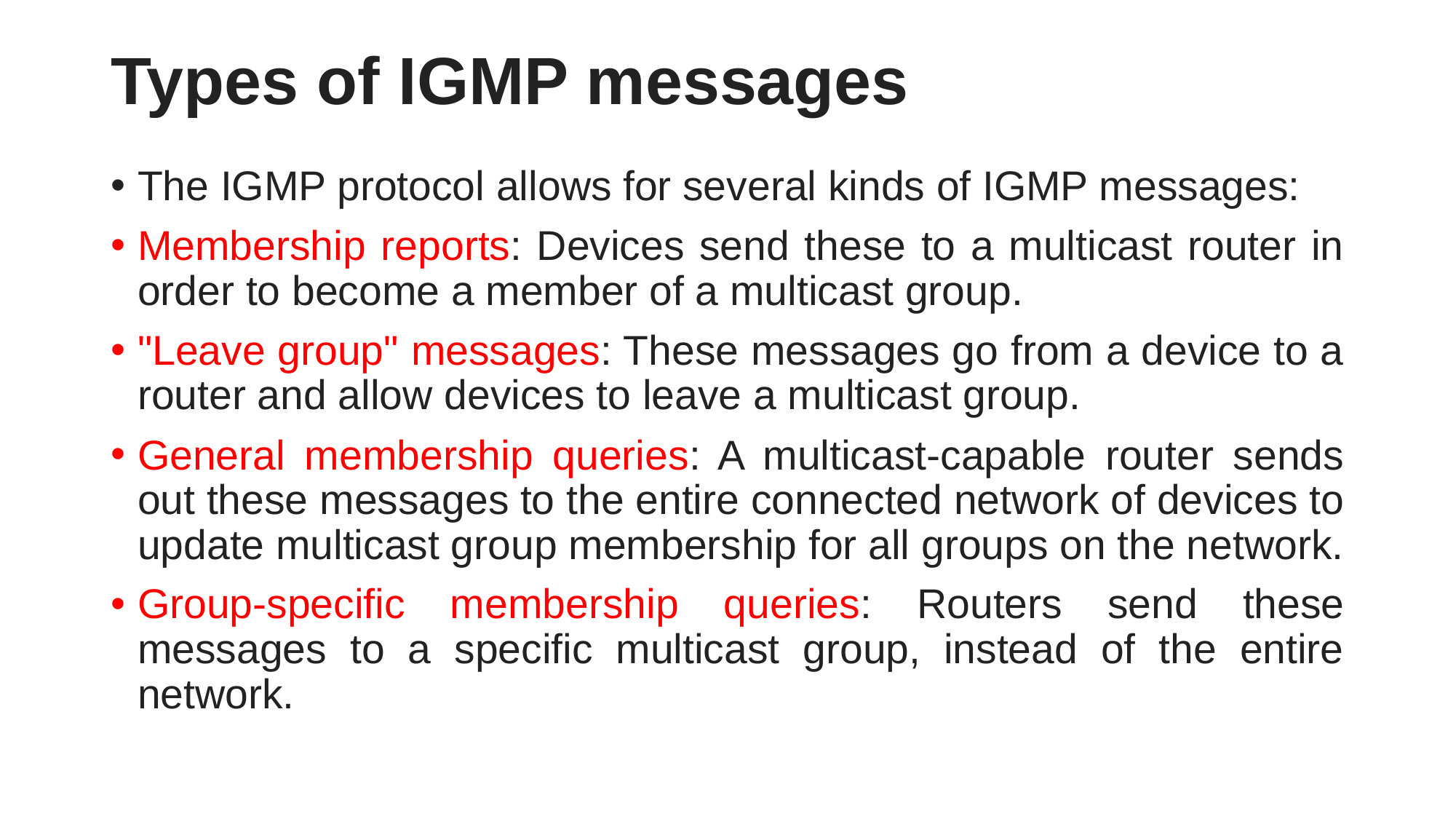

# Types of IGMP messages
The IGMP protocol allows for several kinds of IGMP messages:
Membership reports: Devices send these to a multicast router in order to become a member of a multicast group.
"Leave group" messages: These messages go from a device to a router and allow devices to leave a multicast group.
General membership queries: A multicast-capable router sends out these messages to the entire connected network of devices to update multicast group membership for all groups on the network.
Group-specific membership queries: Routers send these messages to a specific multicast group, instead of the entire network.